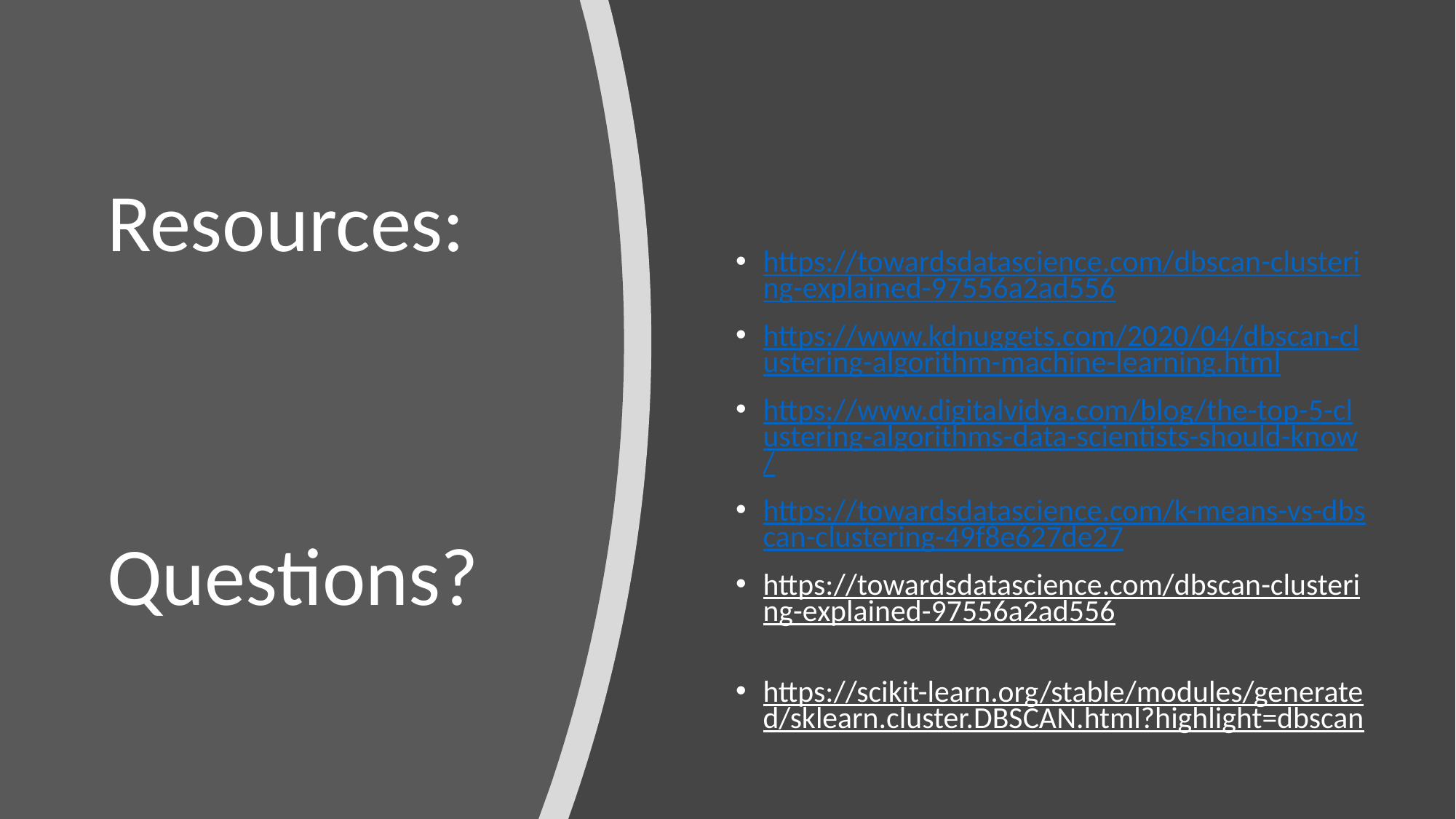

# Resources: Questions?
https://towardsdatascience.com/dbscan-clustering-explained-97556a2ad556
https://www.kdnuggets.com/2020/04/dbscan-clustering-algorithm-machine-learning.html
https://www.digitalvidya.com/blog/the-top-5-clustering-algorithms-data-scientists-should-know/
https://towardsdatascience.com/k-means-vs-dbscan-clustering-49f8e627de27
https://towardsdatascience.com/dbscan-clustering-explained-97556a2ad556
https://scikit-learn.org/stable/modules/generated/sklearn.cluster.DBSCAN.html?highlight=dbscan